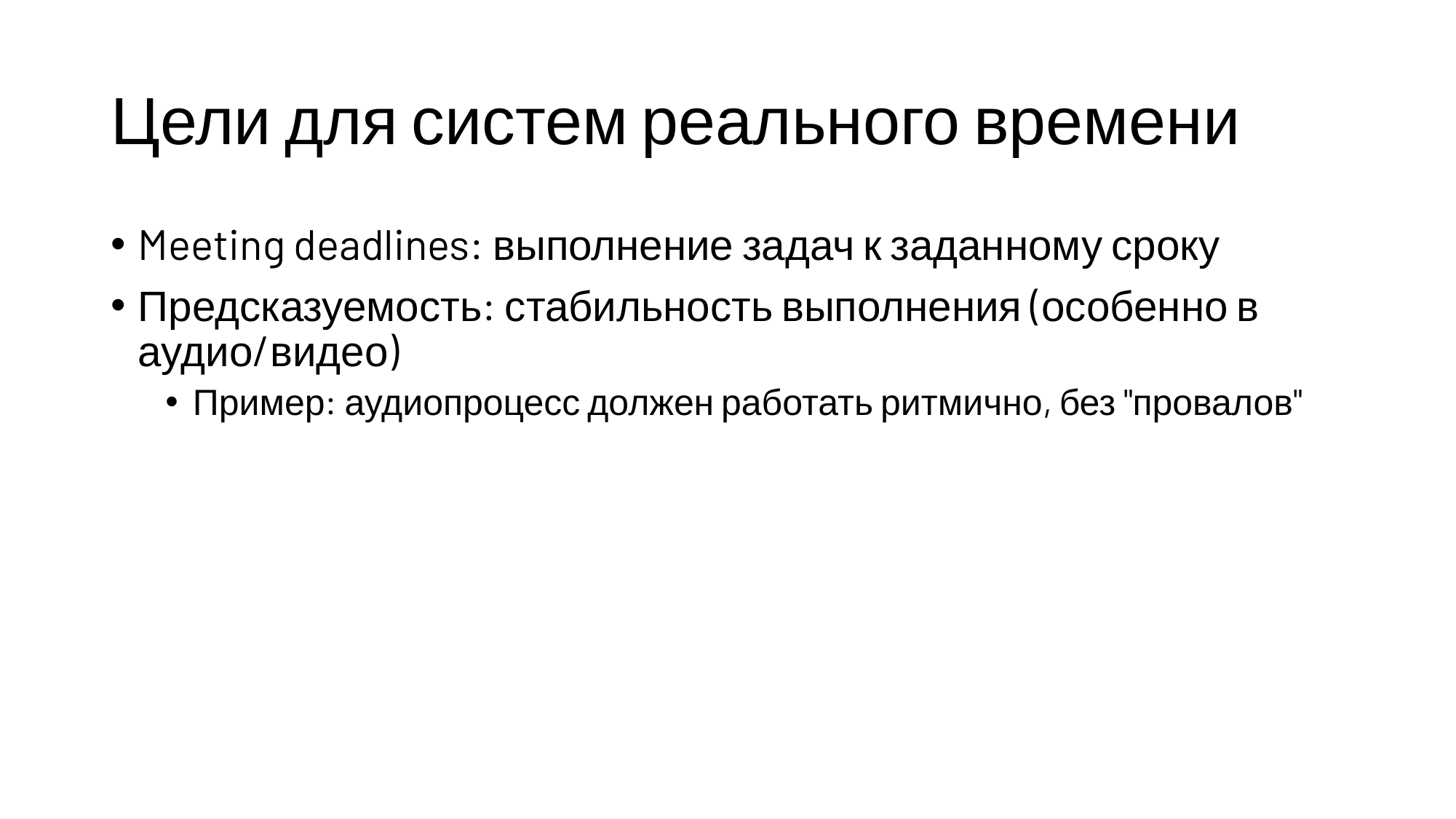

# Цели для систем реального времени
Meeting deadlines: выполнение задач к заданному сроку
Предсказуемость: стабильность выполнения (особенно в аудио/видео)
Пример: аудиопроцесс должен работать ритмично, без "провалов"